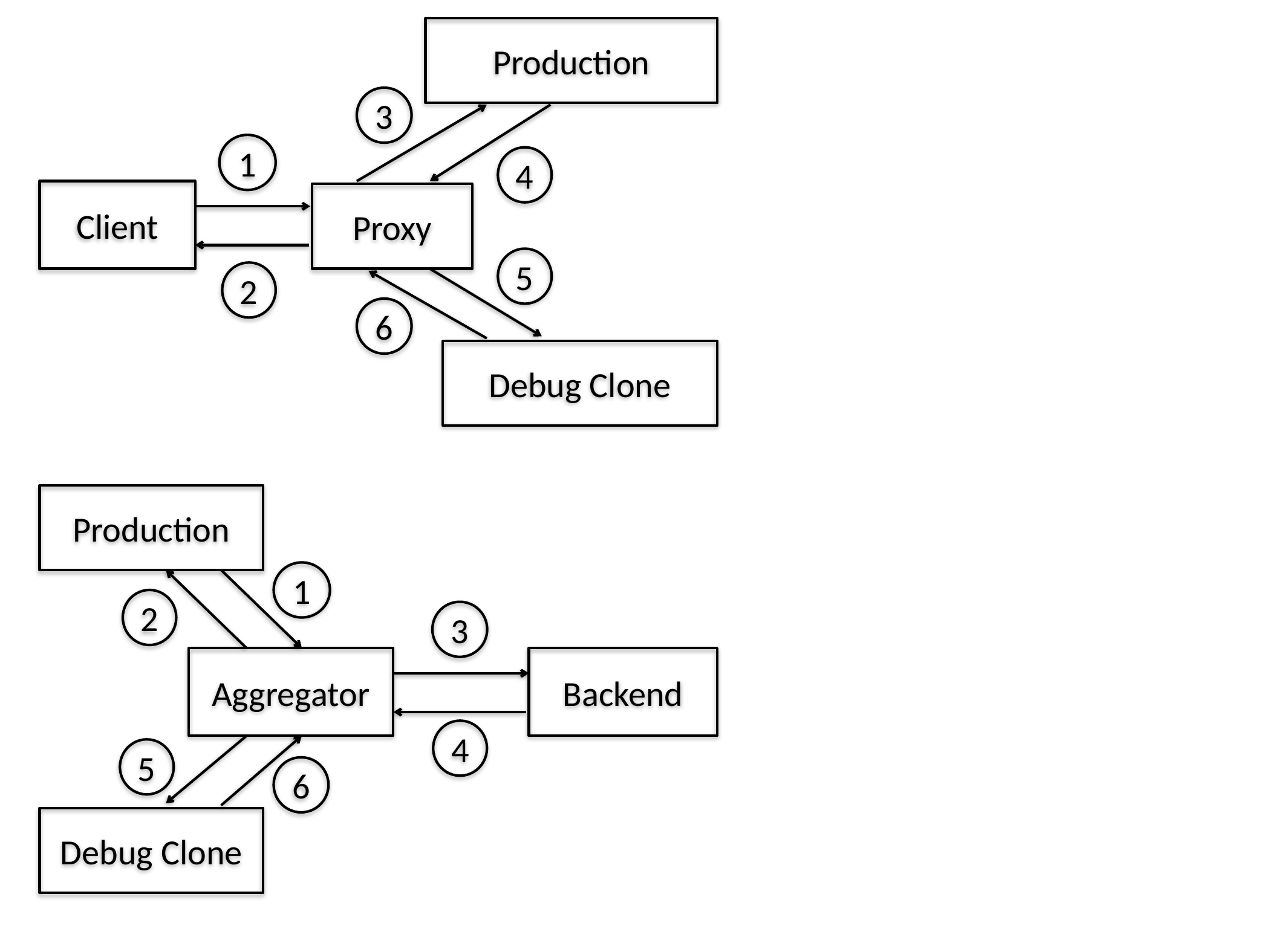

Production
3
1
4
Client
Proxy
5
2
6
Debug Clone
Production
Aggregator
Backend
Debug Clone
1
2
3
4
5
6